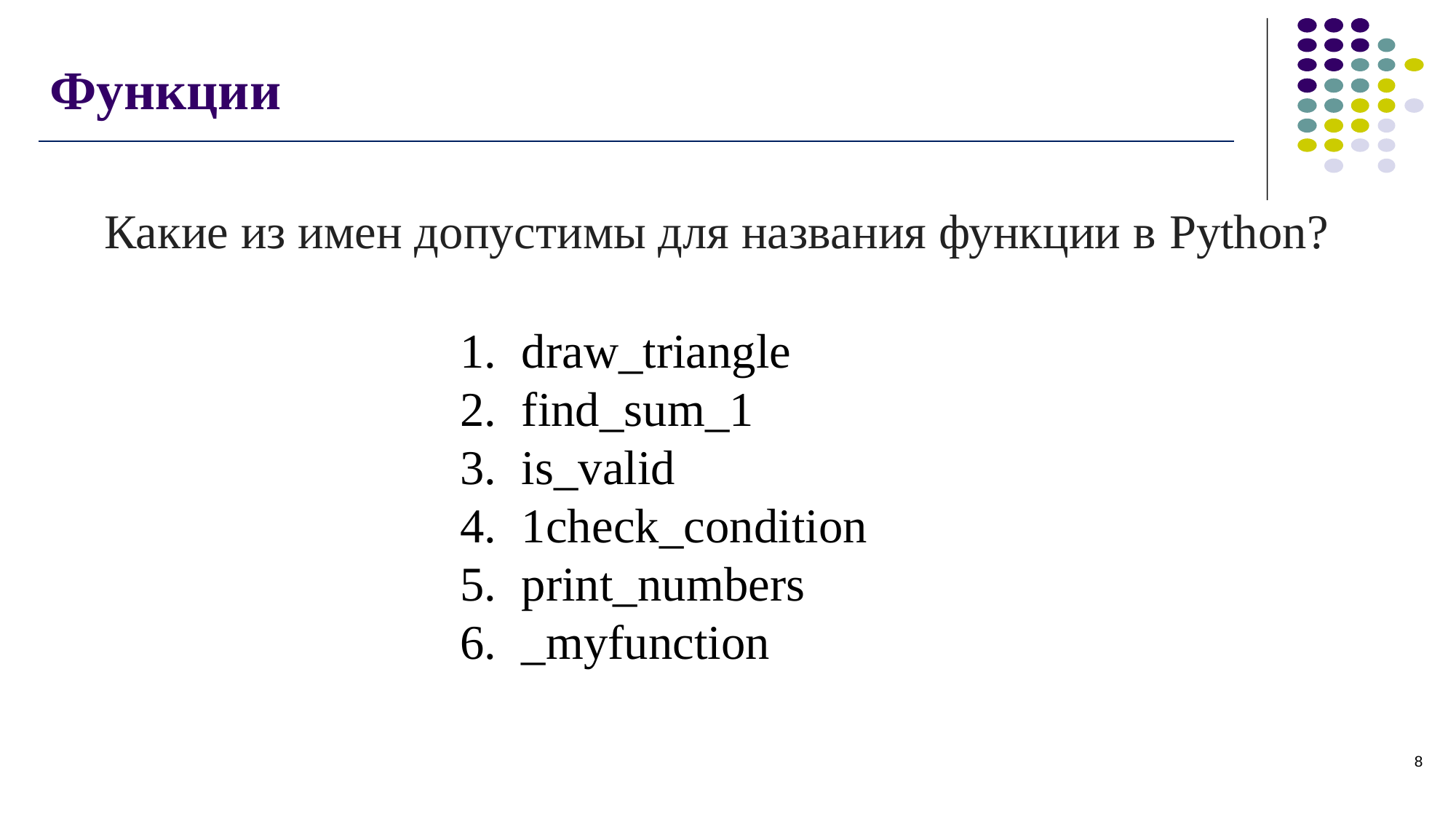

# Функции
Какие из имен допустимы для названия функции в Python?
draw_triangle
find_sum_1
is_valid
1check_condition
print_numbers
_myfunction
8